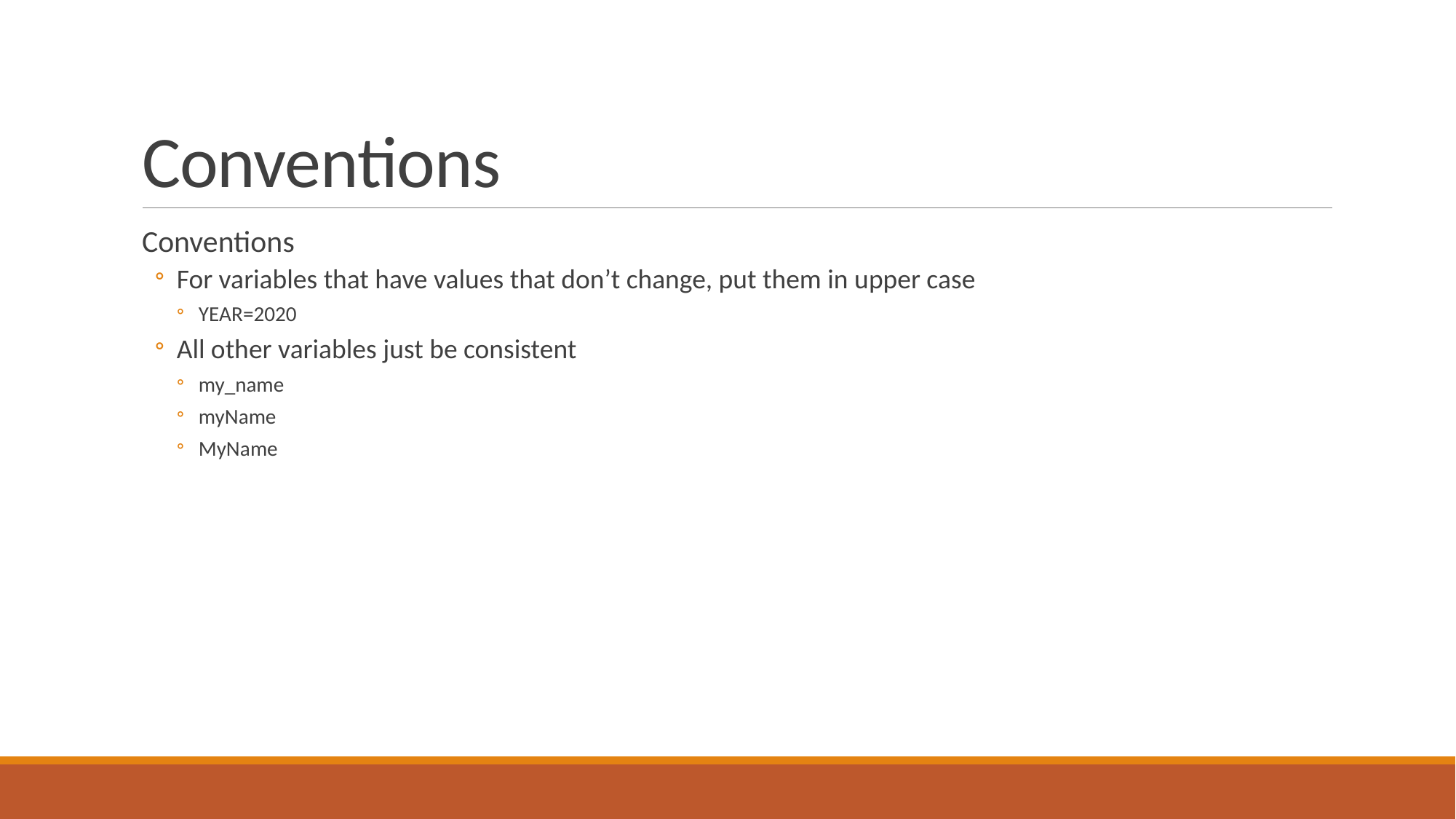

# Conventions
Conventions
For variables that have values that don’t change, put them in upper case
YEAR=2020
All other variables just be consistent
my_name
myName
MyName